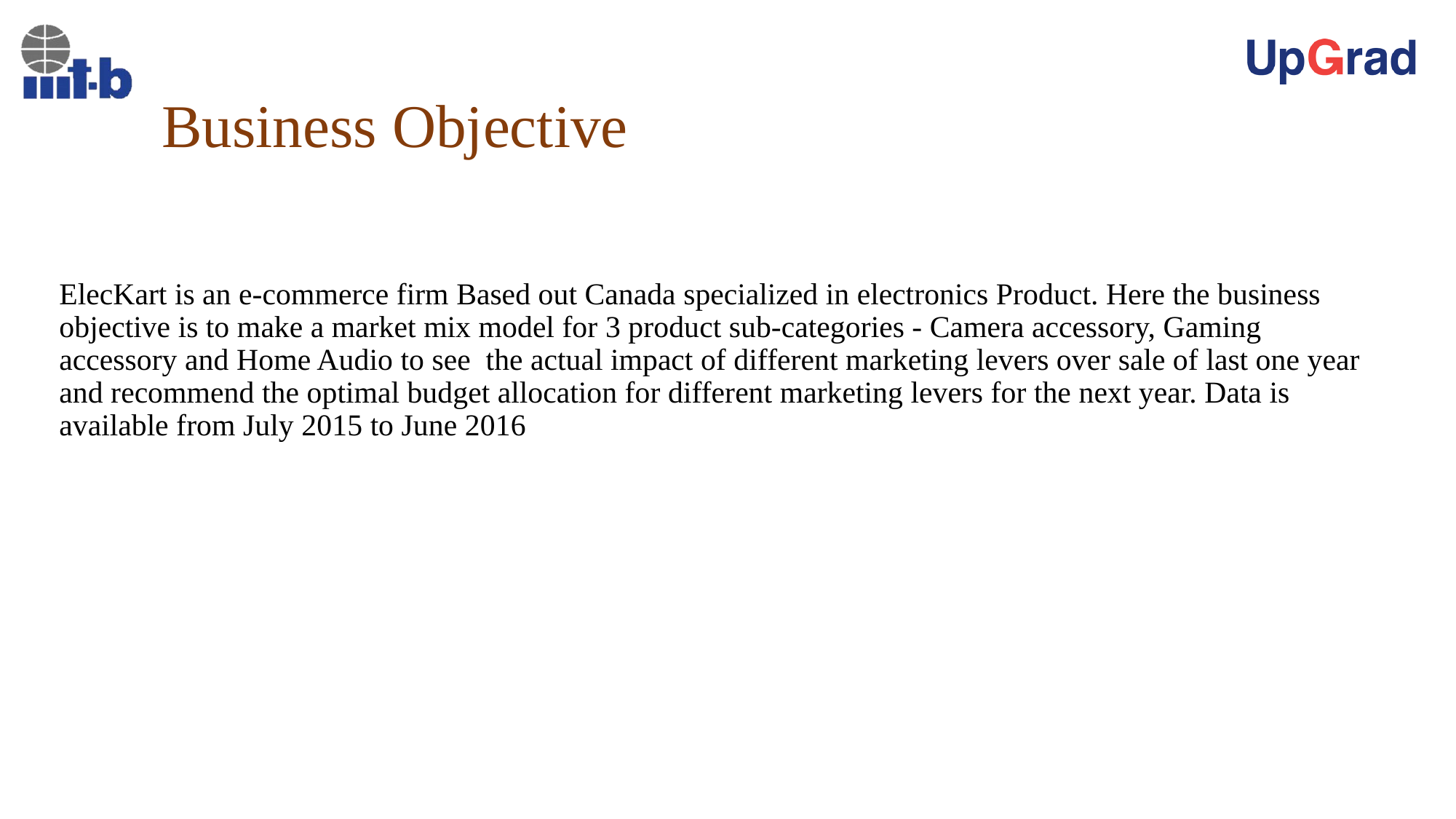

# Business Objective

ElecKart is an e-commerce firm Based out Canada specialized in electronics Product. Here the business objective is to make a market mix model for 3 product sub-categories - Camera accessory, Gaming accessory and Home Audio to see  the actual impact of different marketing levers over sale of last one year  and recommend the optimal budget allocation for different marketing levers for the next year. Data is available from July 2015 to June 2016